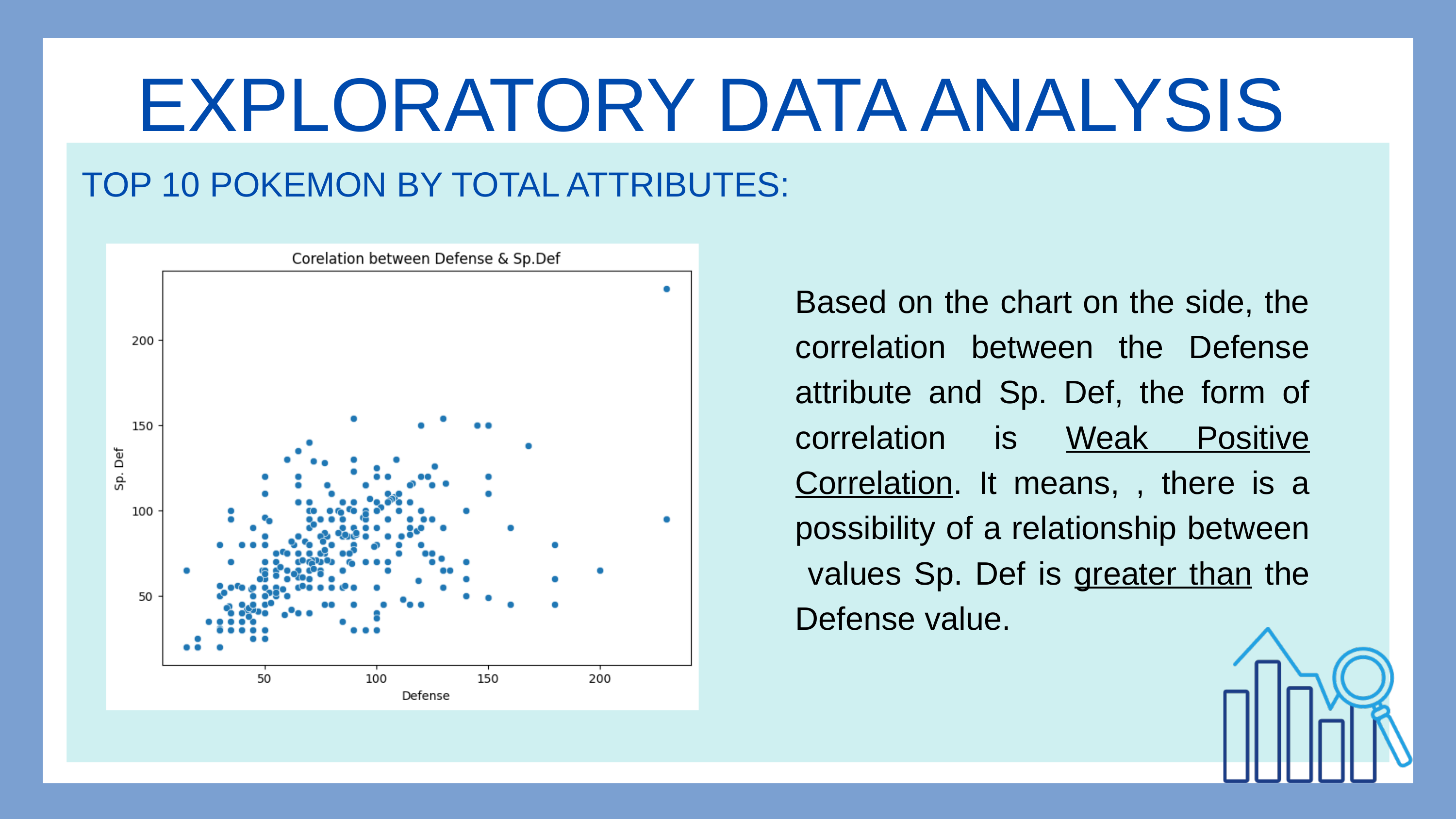

EXPLORATORY DATA ANALYSIS

TOP 10 POKEMON BY TOTAL ATTRIBUTES:

Based on the chart on the side, the correlation between the Defense attribute and Sp. Def, the form of correlation is Weak Positive Correlation. It means, , there is a possibility of a relationship between  values Sp. Def is greater than the Defense value.